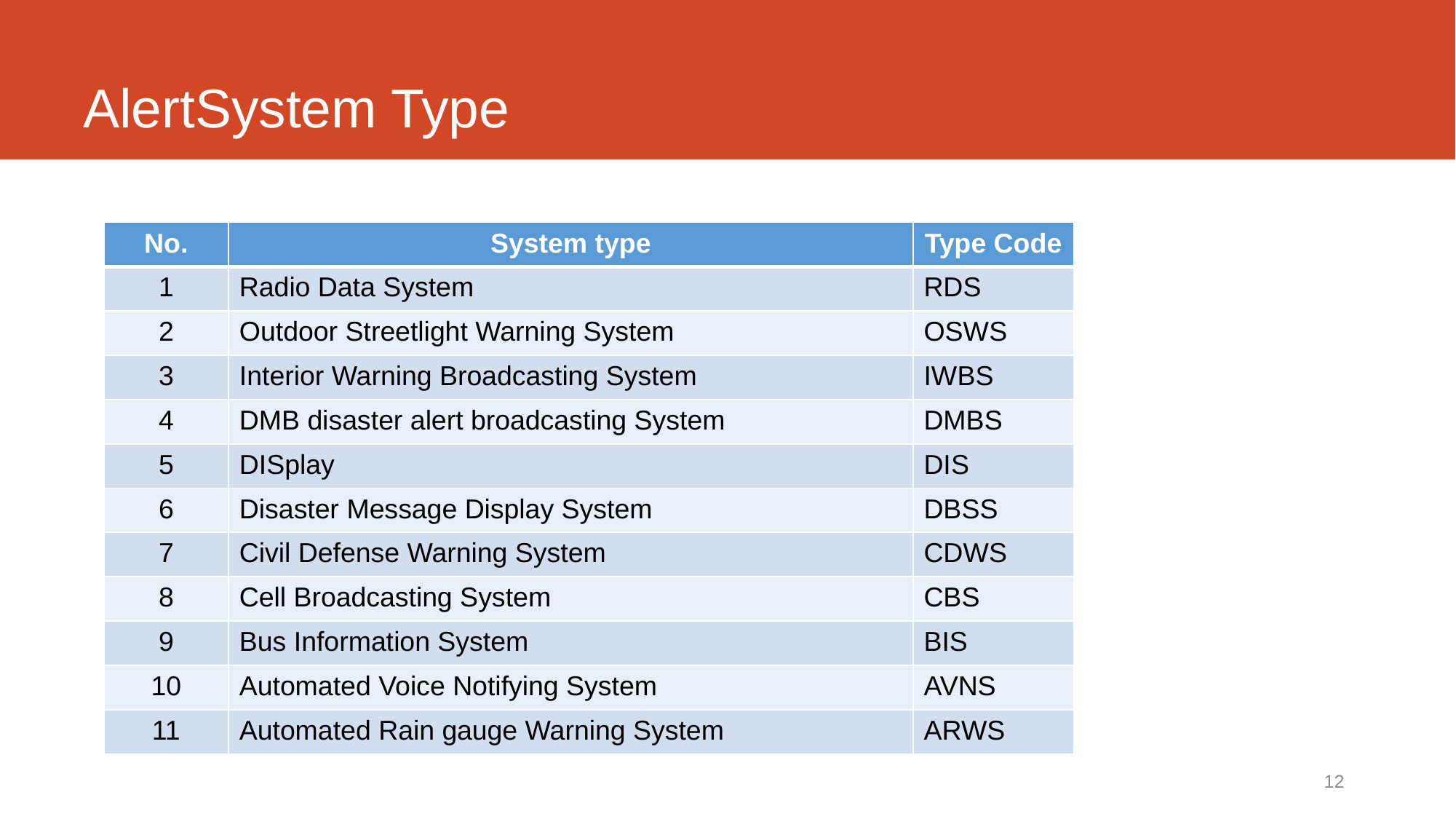

# AlertSystem Type
| No. | System type | Type Code |
| --- | --- | --- |
| 1 | Radio Data System | RDS |
| 2 | Outdoor Streetlight Warning System | OSWS |
| 3 | Interior Warning Broadcasting System | IWBS |
| 4 | DMB disaster alert broadcasting System | DMBS |
| 5 | DISplay | DIS |
| 6 | Disaster Message Display System | DBSS |
| 7 | Civil Defense Warning System | CDWS |
| 8 | Cell Broadcasting System | CBS |
| 9 | Bus Information System | BIS |
| 10 | Automated Voice Notifying System | AVNS |
| 11 | Automated Rain gauge Warning System | ARWS |
12